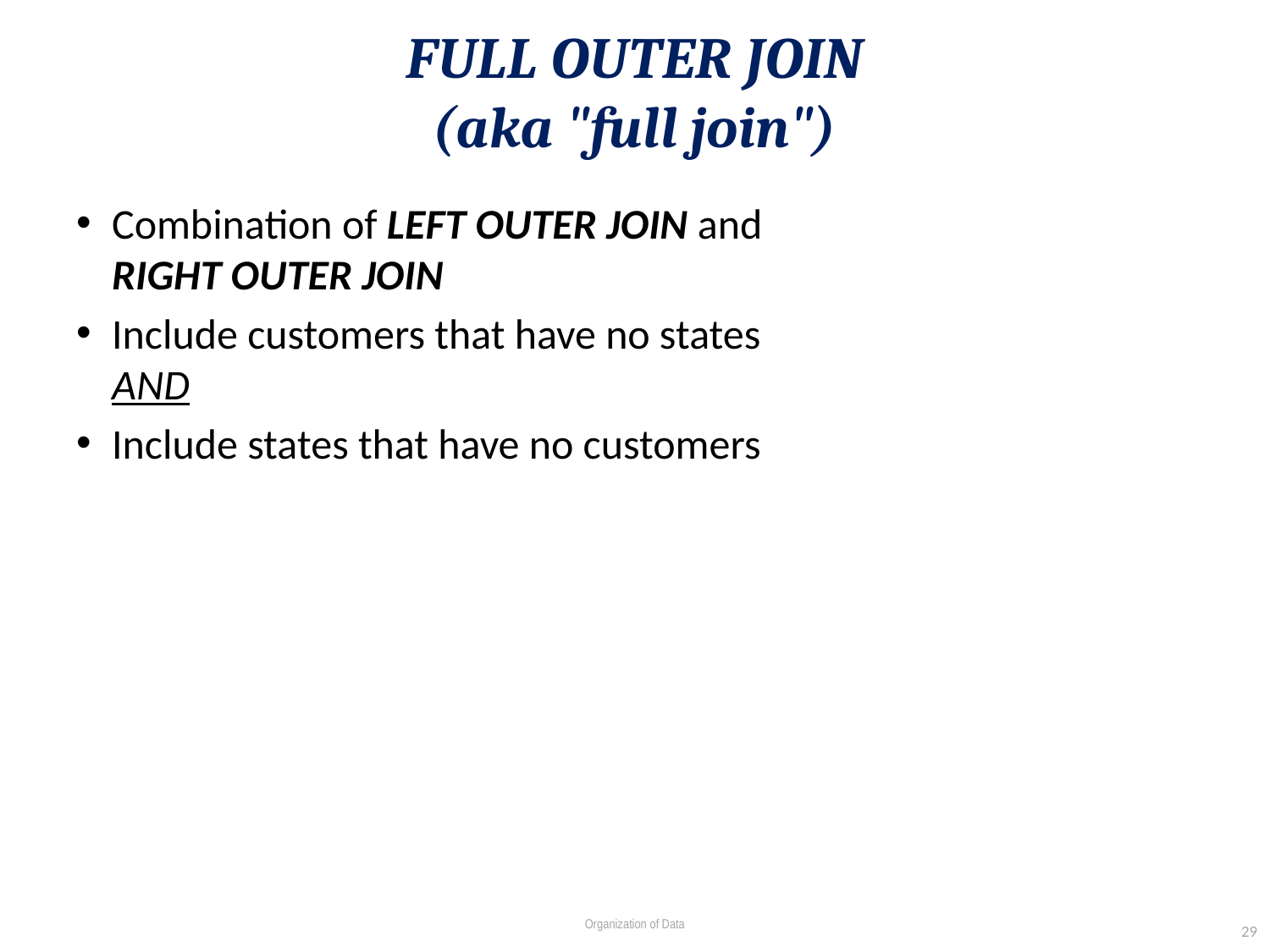

# FULL OUTER JOIN (aka "full join")
Combination of LEFT OUTER JOIN and
RIGHT OUTER JOIN
Include customers that have no states
AND
Include states that have no customers
29
Organization of Data